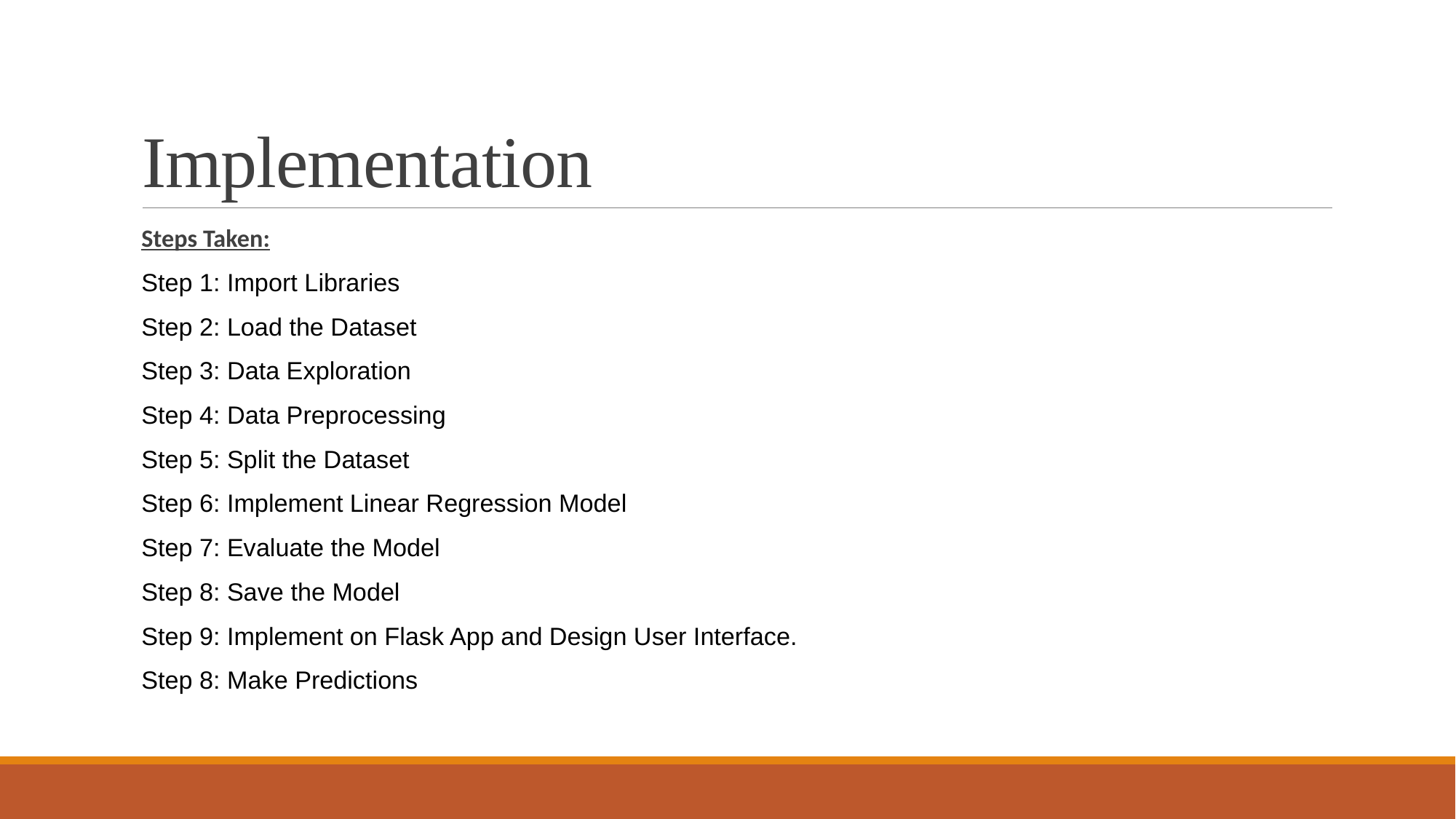

# Implementation
Steps Taken:
Step 1: Import Libraries
Step 2: Load the Dataset
Step 3: Data Exploration
Step 4: Data Preprocessing
Step 5: Split the Dataset
Step 6: Implement Linear Regression Model
Step 7: Evaluate the Model
Step 8: Save the Model
Step 9: Implement on Flask App and Design User Interface.
Step 8: Make Predictions